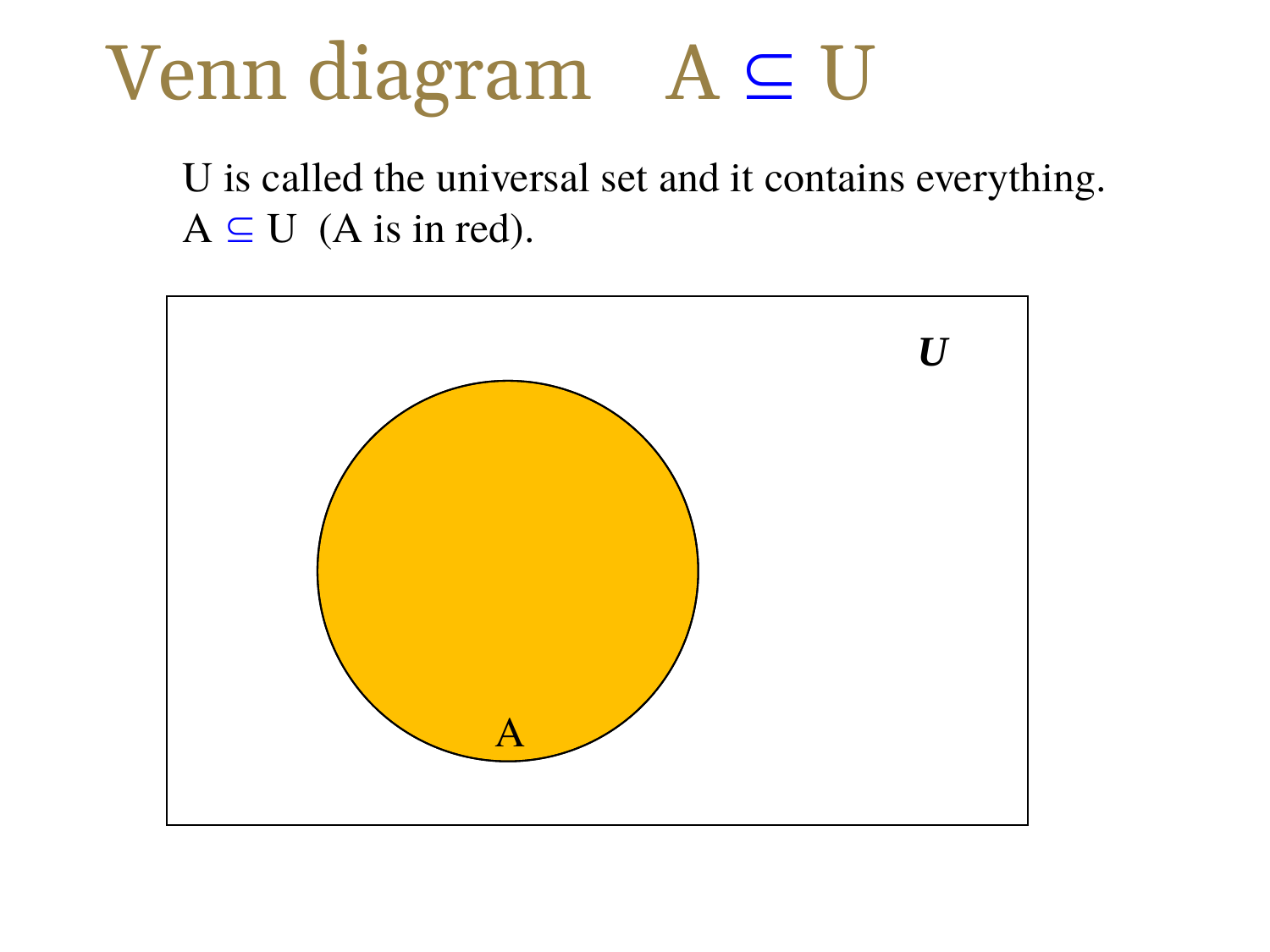

# Venn diagram    A ⊆ U
U is called the universal set and it contains everything.
A ⊆ U  (A is in red).

U

A